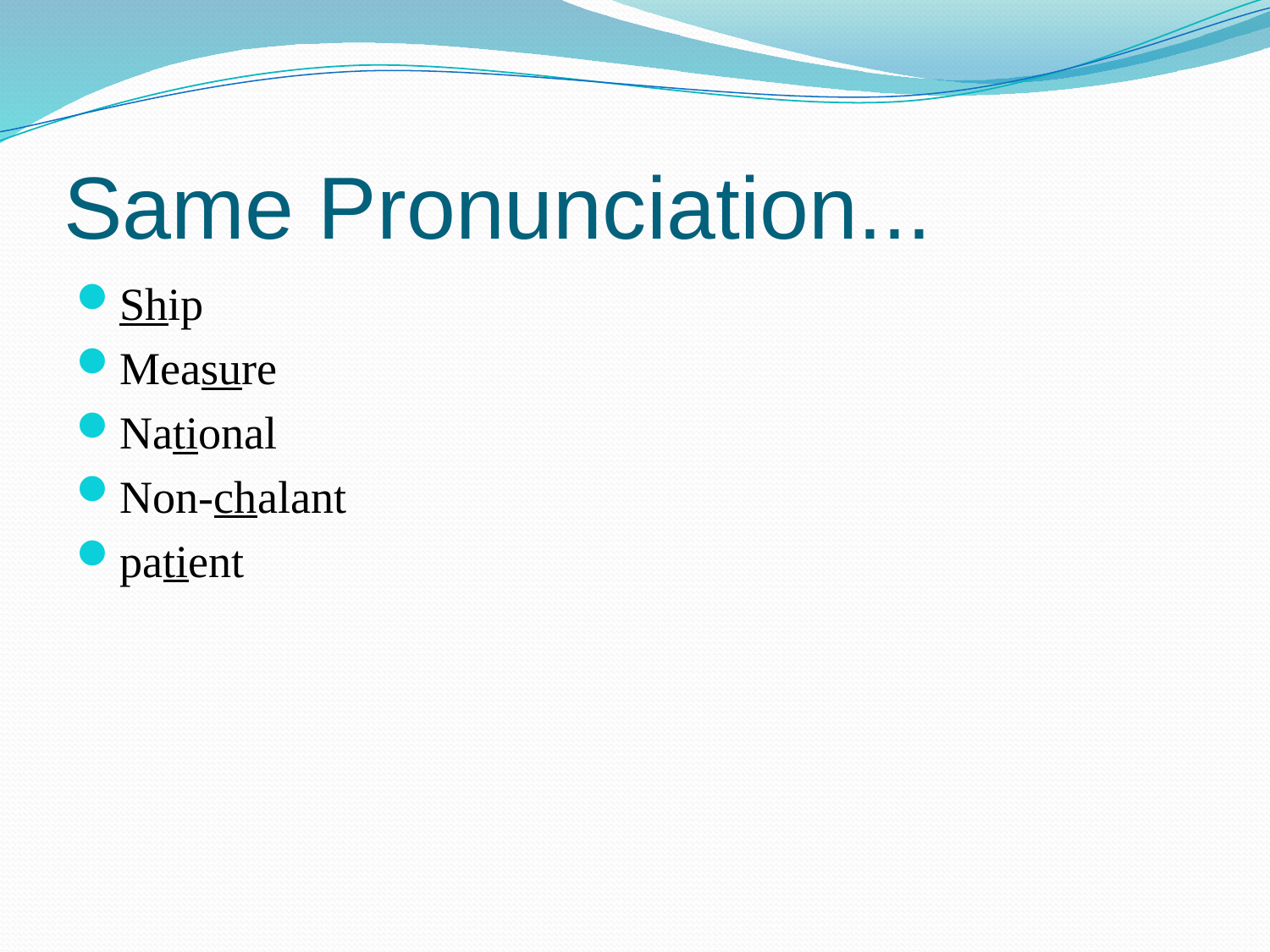

# Same Pronunciation...
Ship
Measure
National
Non-chalant
patient